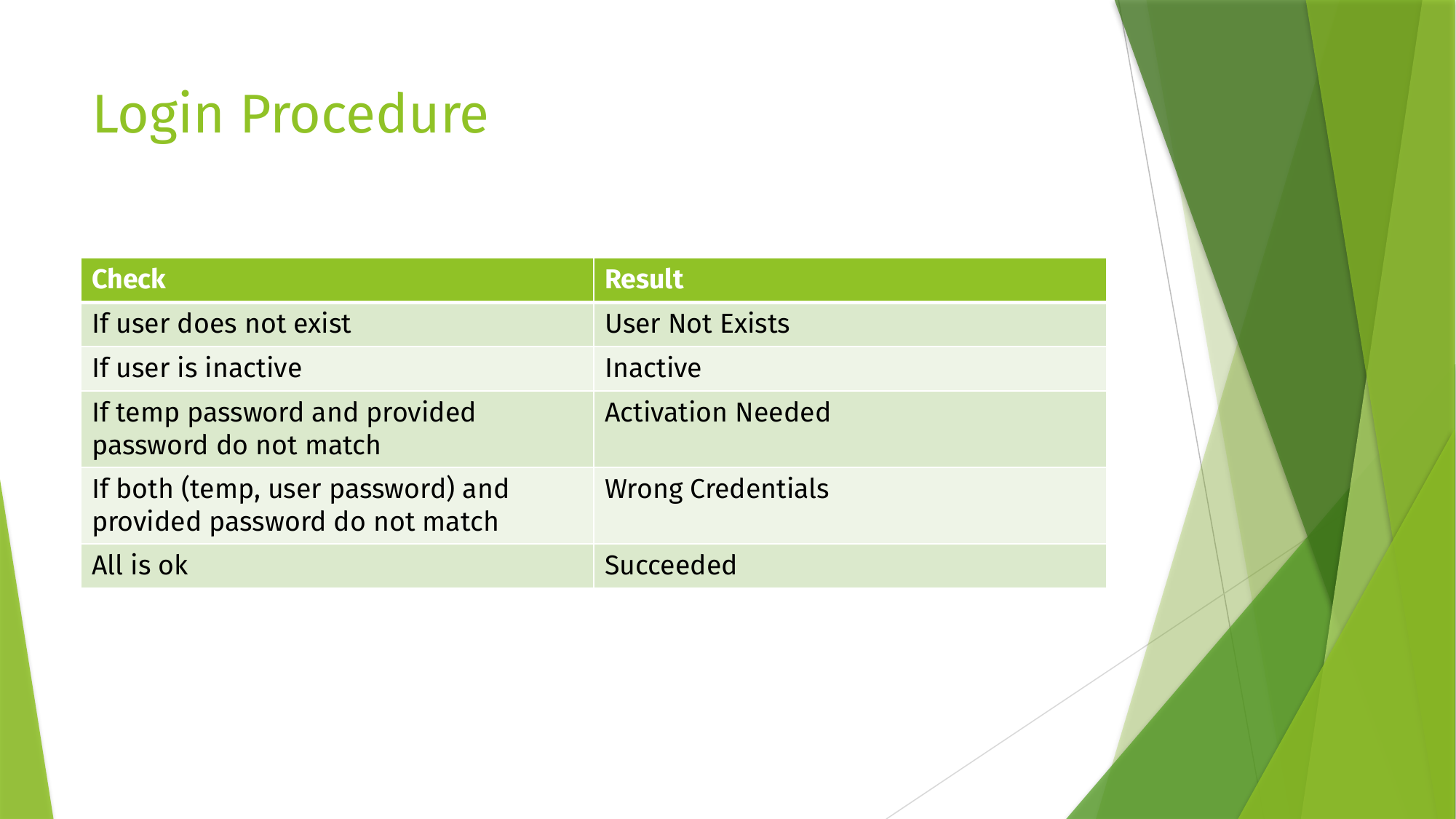

# Login Procedure
| Check | Result |
| --- | --- |
| If user does not exist | User Not Exists |
| If user is inactive | Inactive |
| If temp password and provided password do not match | Activation Needed |
| If both (temp, user password) and provided password do not match | Wrong Credentials |
| All is ok | Succeeded |